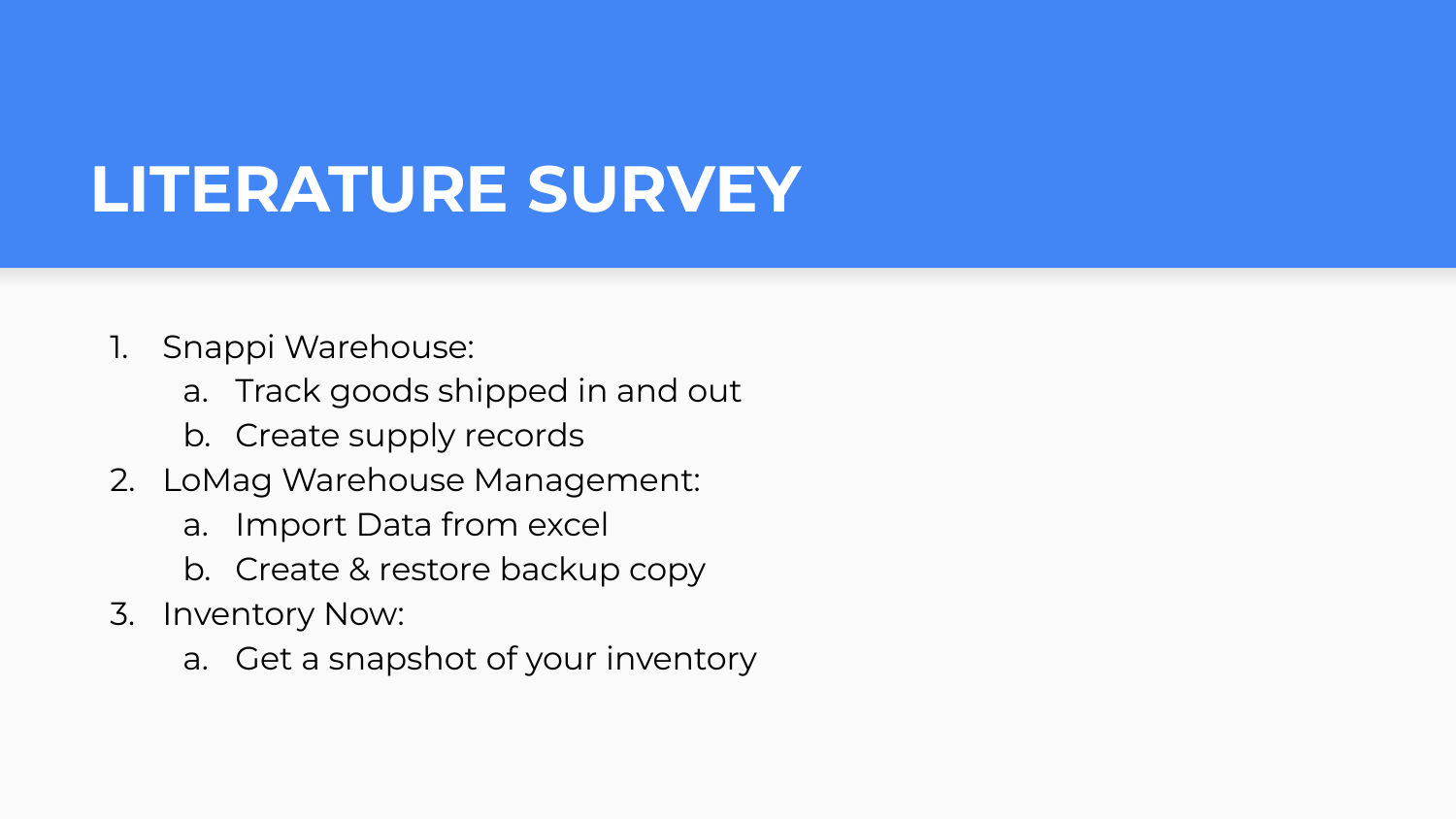

# LITERATURE SURVEY
Snappi Warehouse:
Track goods shipped in and out
Create supply records
LoMag Warehouse Management:
Import Data from excel
Create & restore backup copy
Inventory Now:
Get a snapshot of your inventory